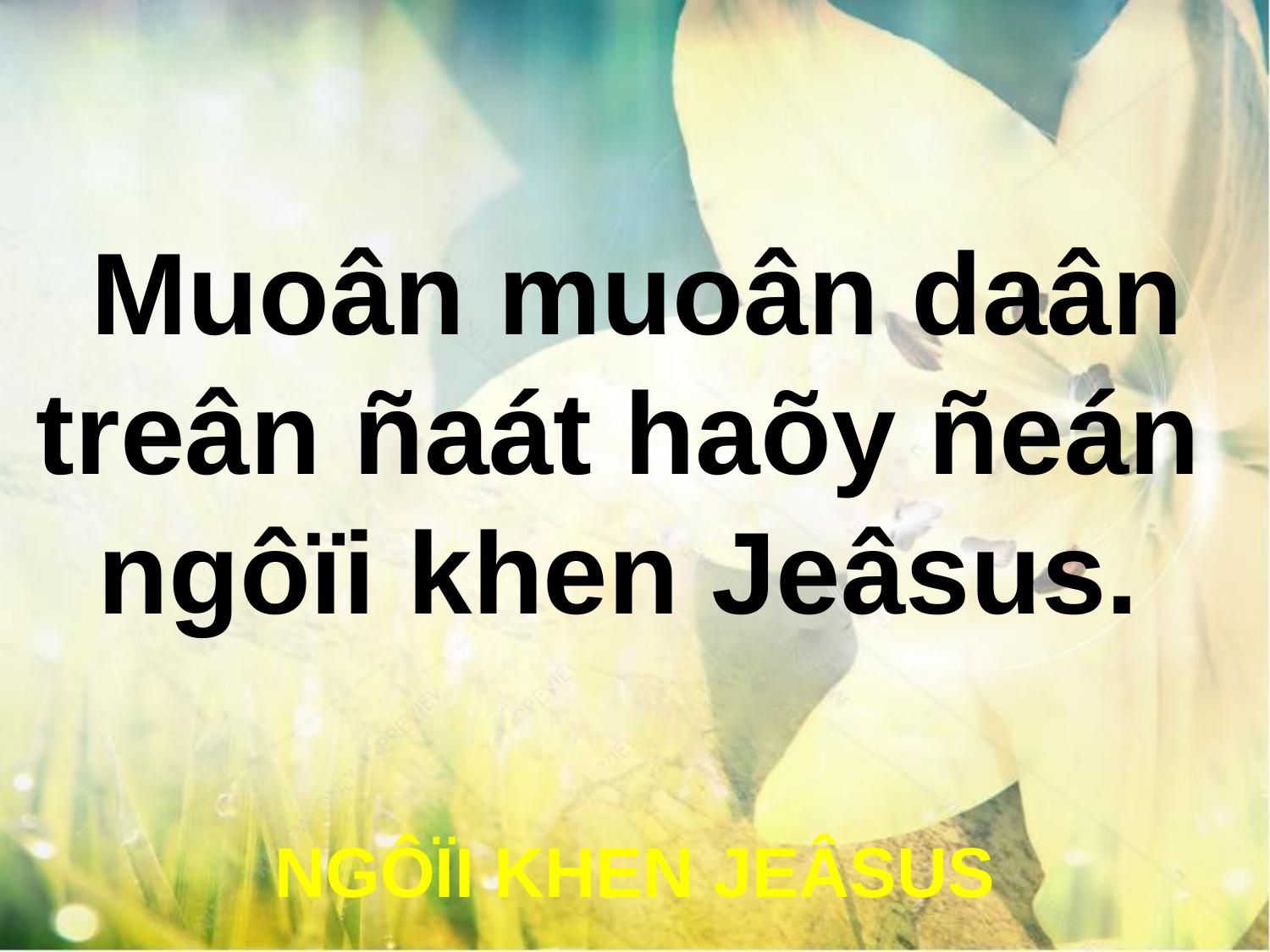

Muoân muoân daân
treân ñaát haõy ñeán
ngôïi khen Jeâsus.
NGÔÏI KHEN JEÂSUS